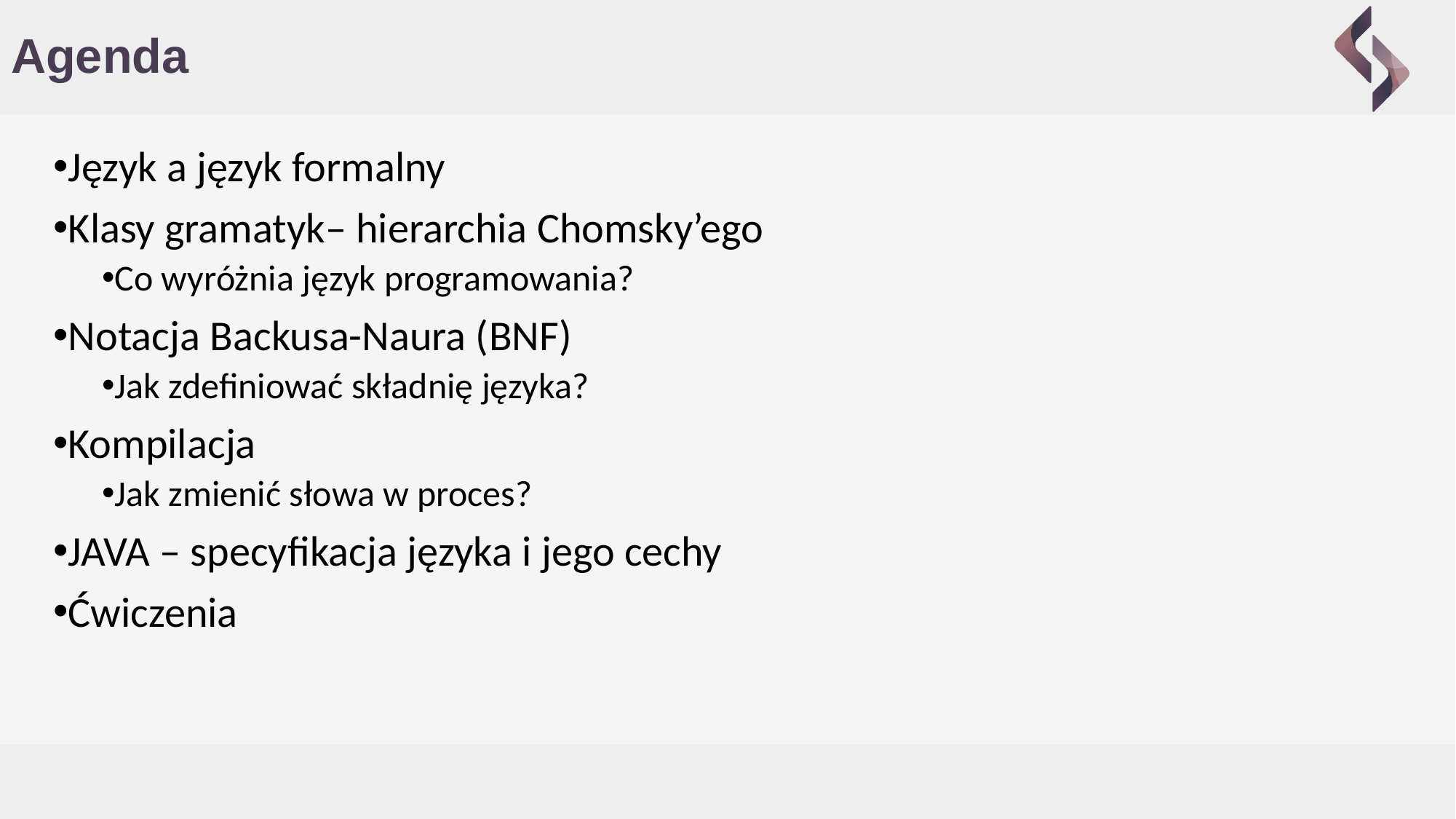

# Agenda
Język a język formalny
Klasy gramatyk– hierarchia Chomsky’ego
Co wyróżnia język programowania?
Notacja Backusa-Naura (BNF)
Jak zdefiniować składnię języka?
Kompilacja
Jak zmienić słowa w proces?
JAVA – specyfikacja języka i jego cechy
Ćwiczenia